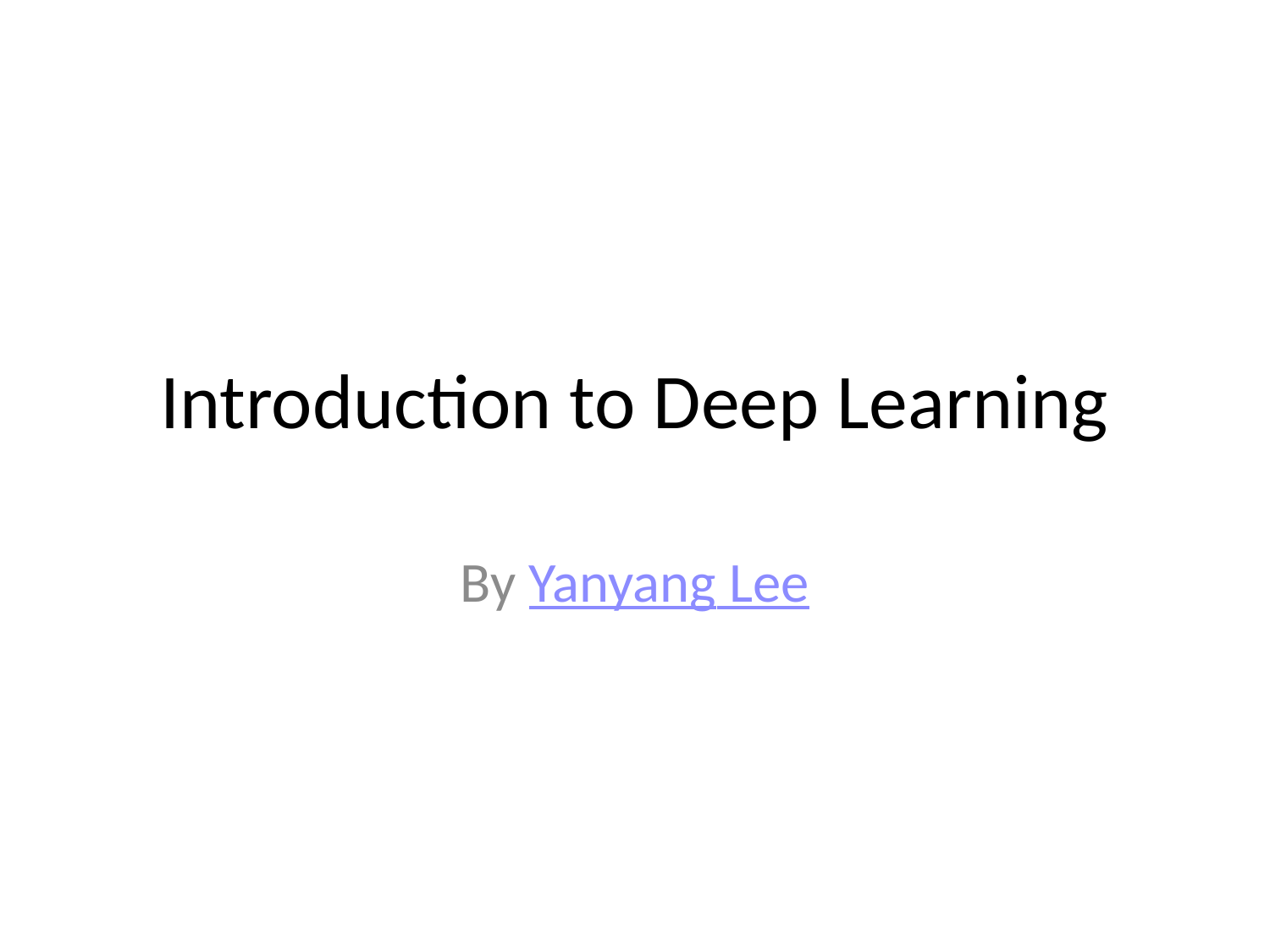

# Introduction to Deep Learning
By Yanyang Lee